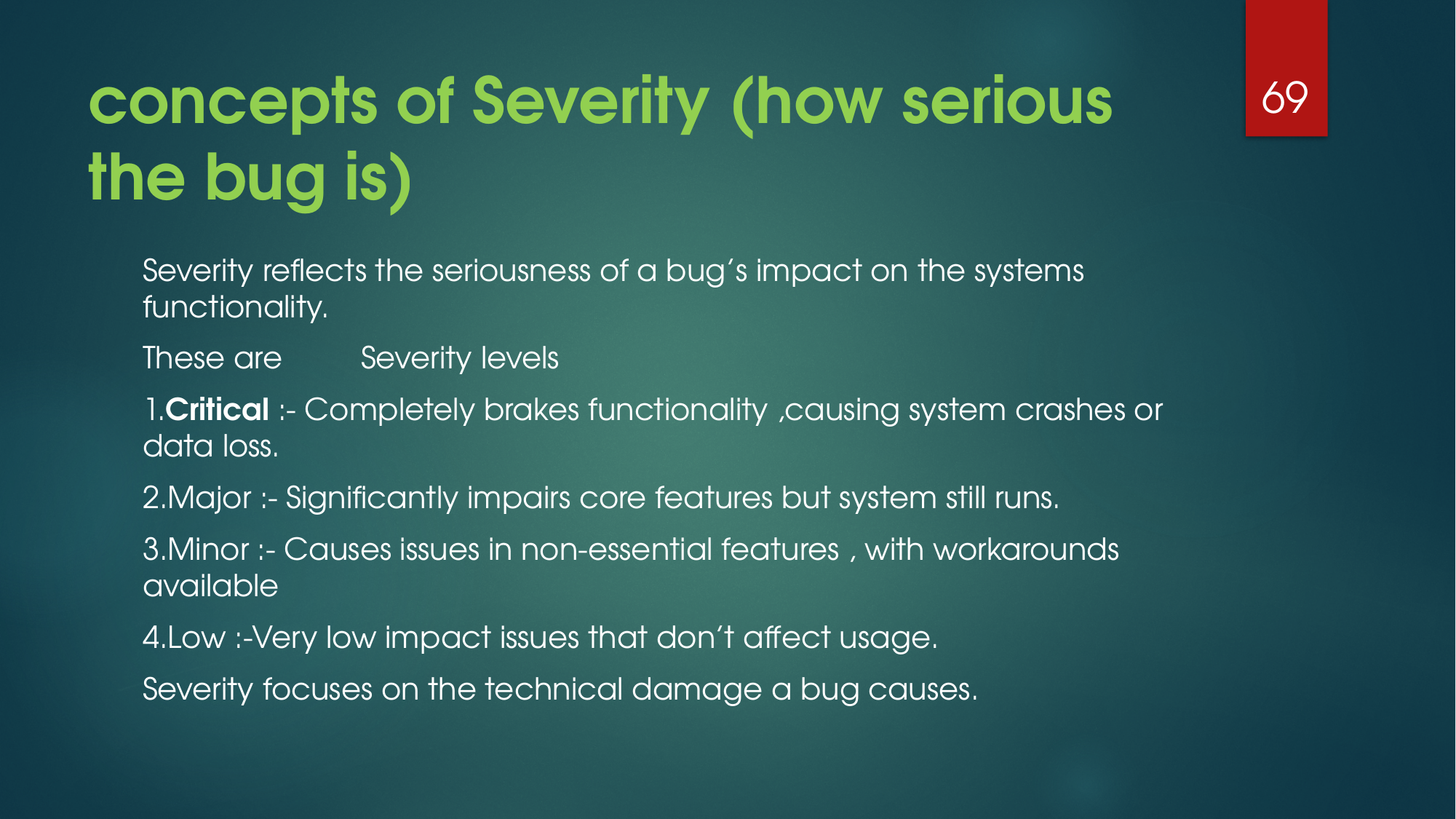

69

# concepts of Severity (how serious the bug is)
Severity reflects the seriousness of a bug’s impact on the systems functionality.
These are 	Severity levels
1.Critical :- Completely brakes functionality ,causing system crashes or data loss.
2.Major :- Significantly impairs core features but system still runs.
3.Minor :- Causes issues in non-essential features , with workarounds available
4.Low :-Very low impact issues that don’t affect usage.
Severity focuses on the technical damage a bug causes.